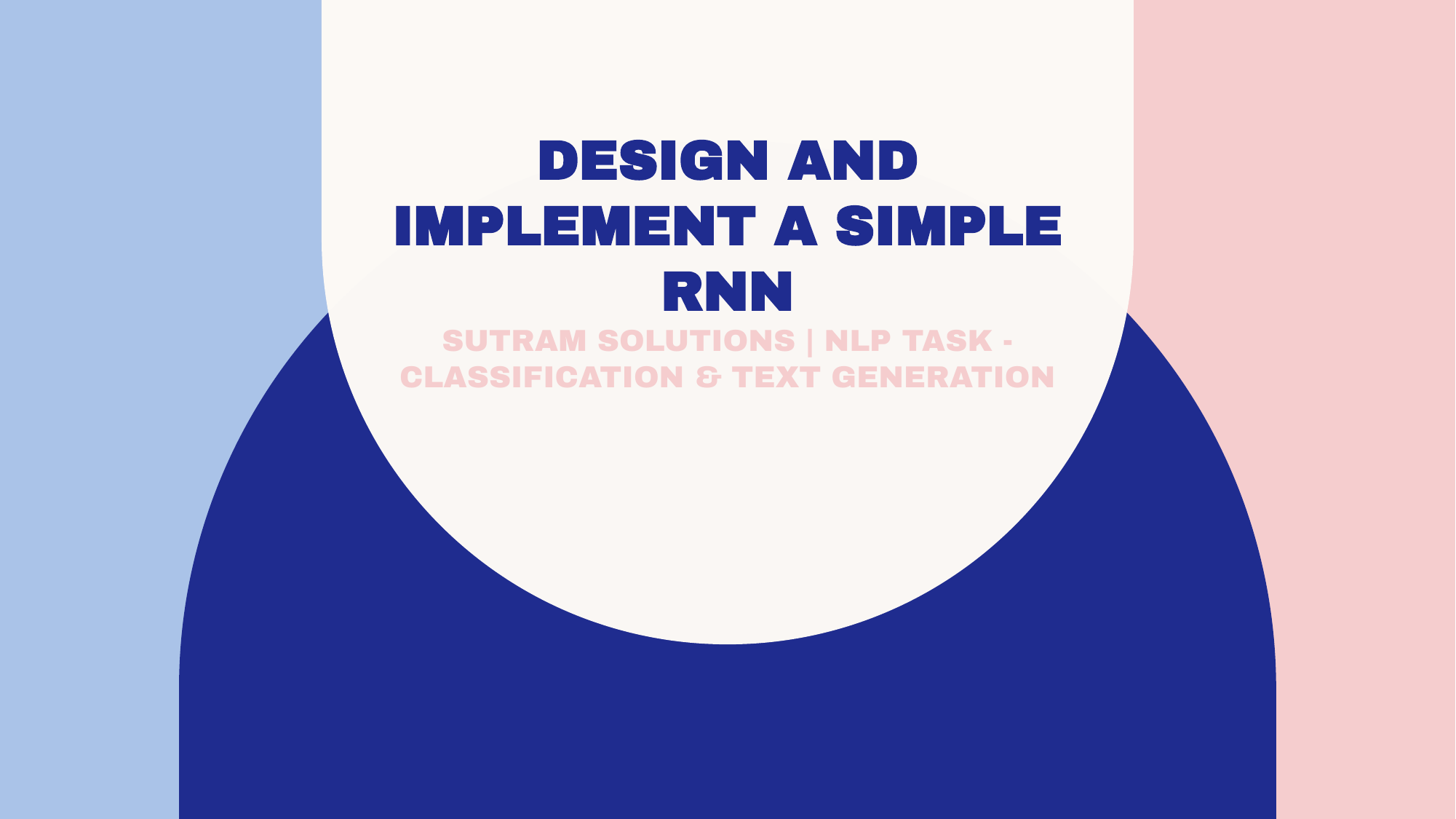

# Design and Implement a Simple RNN Sutram Solutions | NLP Task - Classification & Text Generation